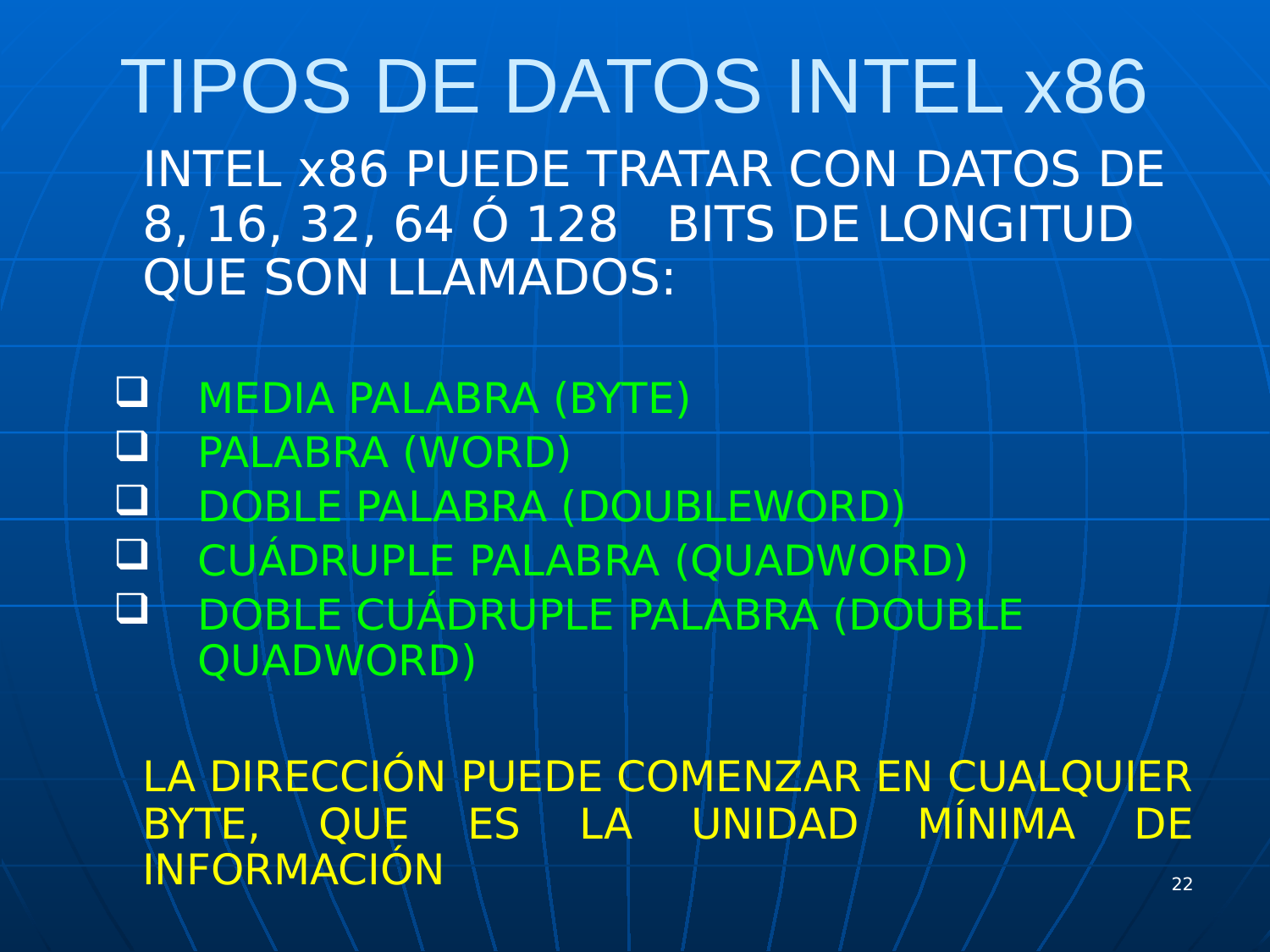

# TIPOS DE DATOS INTEL x86
	INTEL x86 PUEDE TRATAR CON DATOS DE 8, 16, 32, 64 Ó 128   BITS DE LONGITUD QUE SON LLAMADOS:

MEDIA PALABRA (BYTE)
PALABRA (WORD)
DOBLE PALABRA (DOUBLEWORD)
CUÁDRUPLE PALABRA (QUADWORD)
DOBLE CUÁDRUPLE PALABRA (DOUBLE QUADWORD)

	LA DIRECCIÓN PUEDE COMENZAR EN CUALQUIER BYTE, QUE ES LA UNIDAD MÍNIMA DE INFORMACIÓN
22